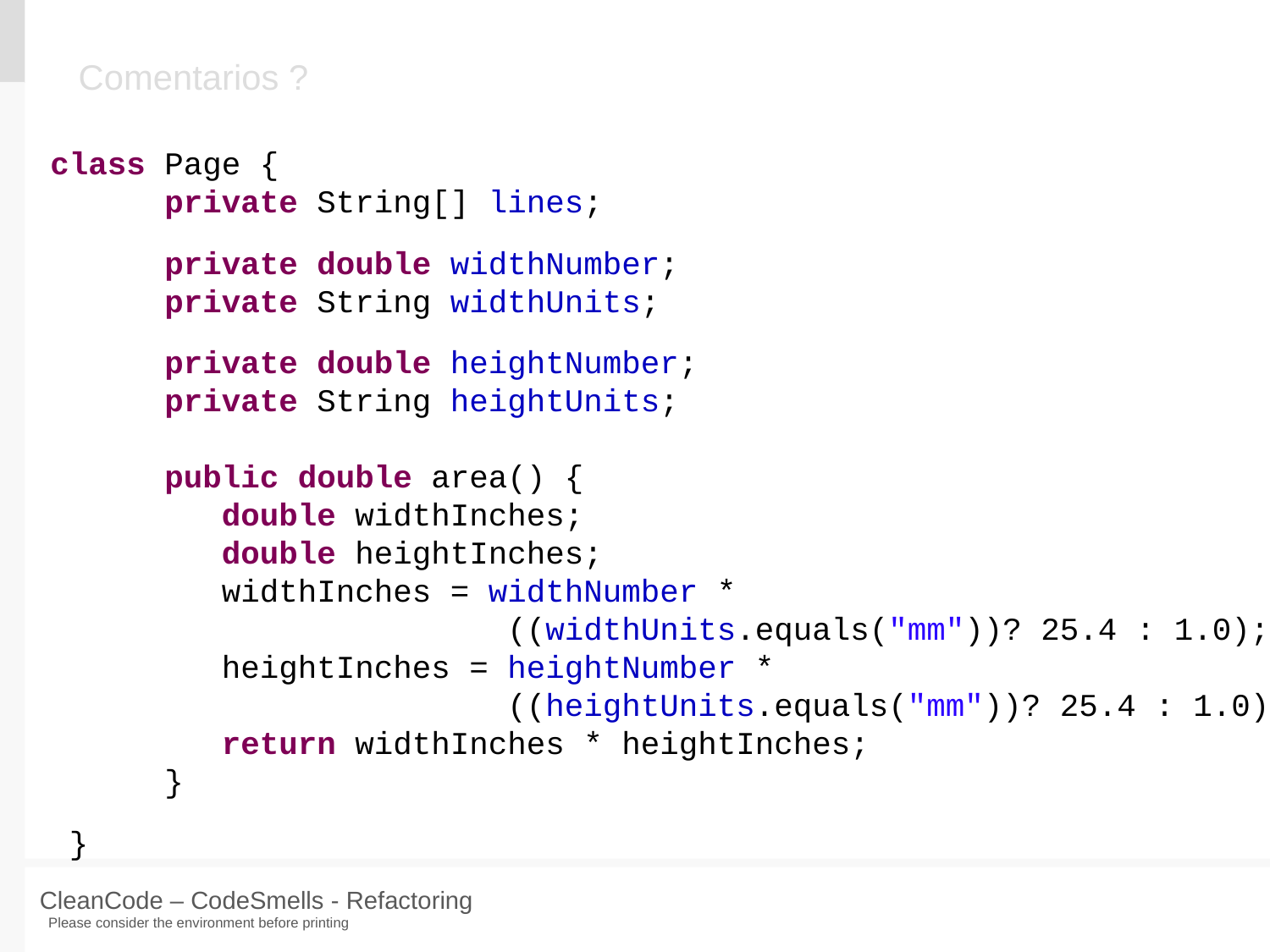

Comentarios ?
class Page {
      private String[] lines;

      private double widthNumber;
      private String widthUnits;

      private double heightNumber;
      private String heightUnits;

      public double area() {
         double widthInches;
         double heightInches;
         widthInches = widthNumber *
			    ((widthUnits.equals("mm"))? 25.4 : 1.0);
         heightInches = heightNumber *
			    ((heightUnits.equals("mm"))? 25.4 : 1.0);
         return widthInches * heightInches;
      }

 }